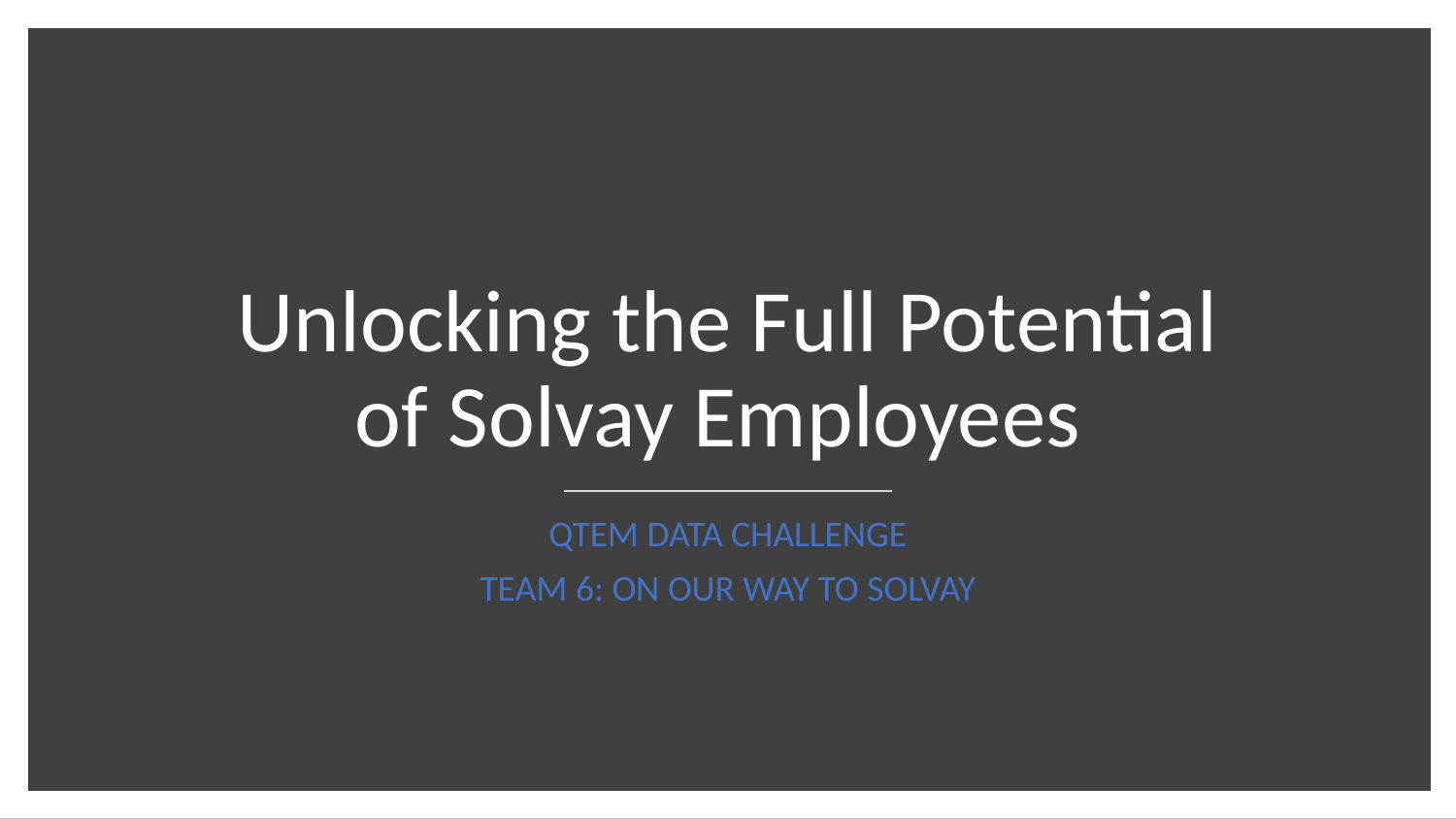

# Unlocking the Full Potential of Solvay Employees
QTEM DATA CHALLENGE
TEAM 6: ON OUR WAY TO SOLVAY